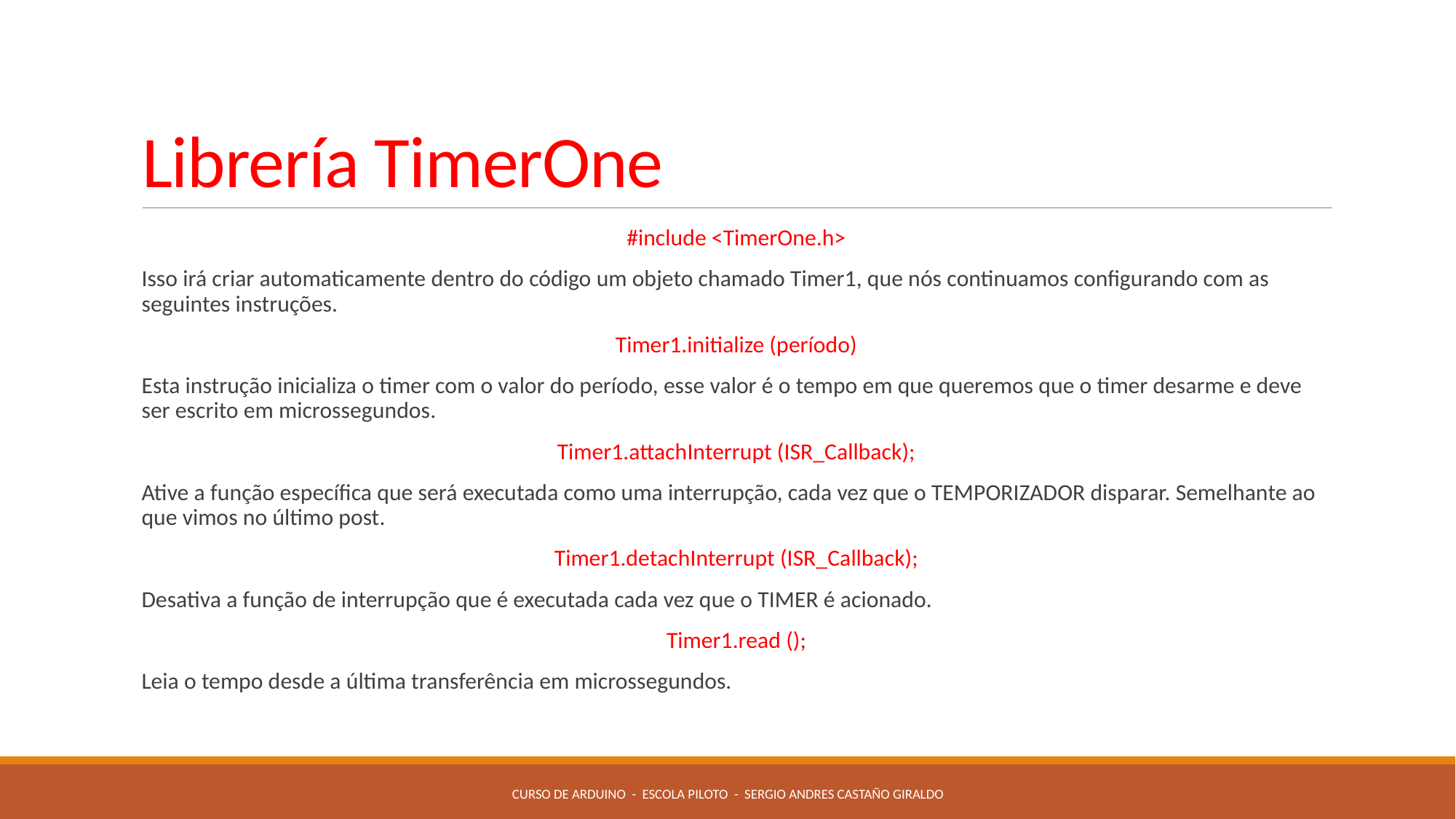

# Librería TimerOne
#include <TimerOne.h>
Isso irá criar automaticamente dentro do código um objeto chamado Timer1, que nós continuamos configurando com as seguintes instruções.
Timer1.initialize (período)
Esta instrução inicializa o timer com o valor do período, esse valor é o tempo em que queremos que o timer desarme e deve ser escrito em microssegundos.
Timer1.attachInterrupt (ISR_Callback);
Ative a função específica que será executada como uma interrupção, cada vez que o TEMPORIZADOR disparar. Semelhante ao que vimos no último post.
Timer1.detachInterrupt (ISR_Callback);
Desativa a função de interrupção que é executada cada vez que o TIMER é acionado.
Timer1.read ();
Leia o tempo desde a última transferência em microssegundos.
Curso de Arduino  -  Escola Piloto  -  Sergio Andres Castaño Giraldo